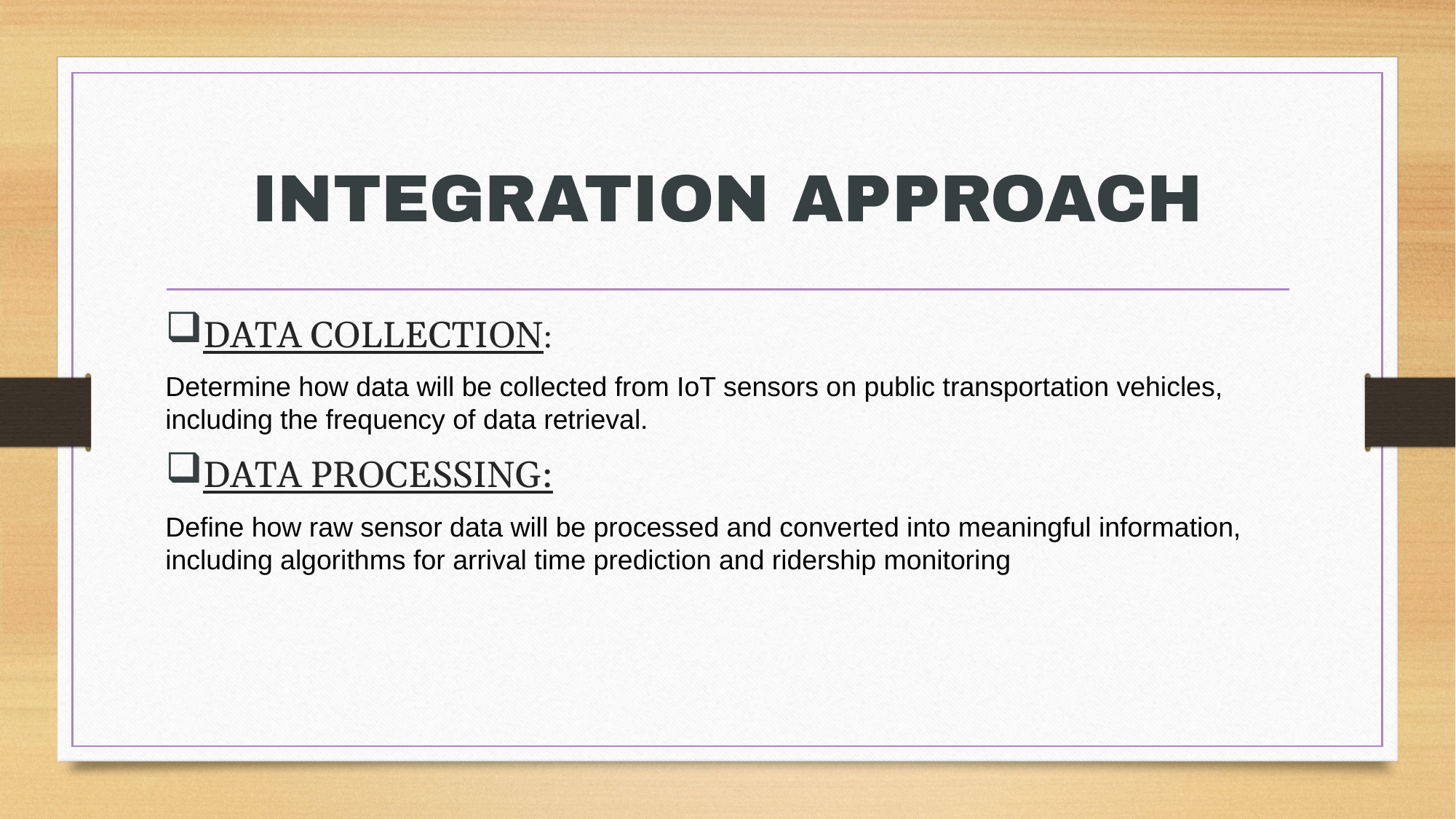

# INTEGRATION APPROACH
DATA COLLECTION:
Determine how data will be collected from IoT sensors on public transportation vehicles, including the frequency of data retrieval.
DATA PROCESSING:
Define how raw sensor data will be processed and converted into meaningful information, including algorithms for arrival time prediction and ridership monitoring